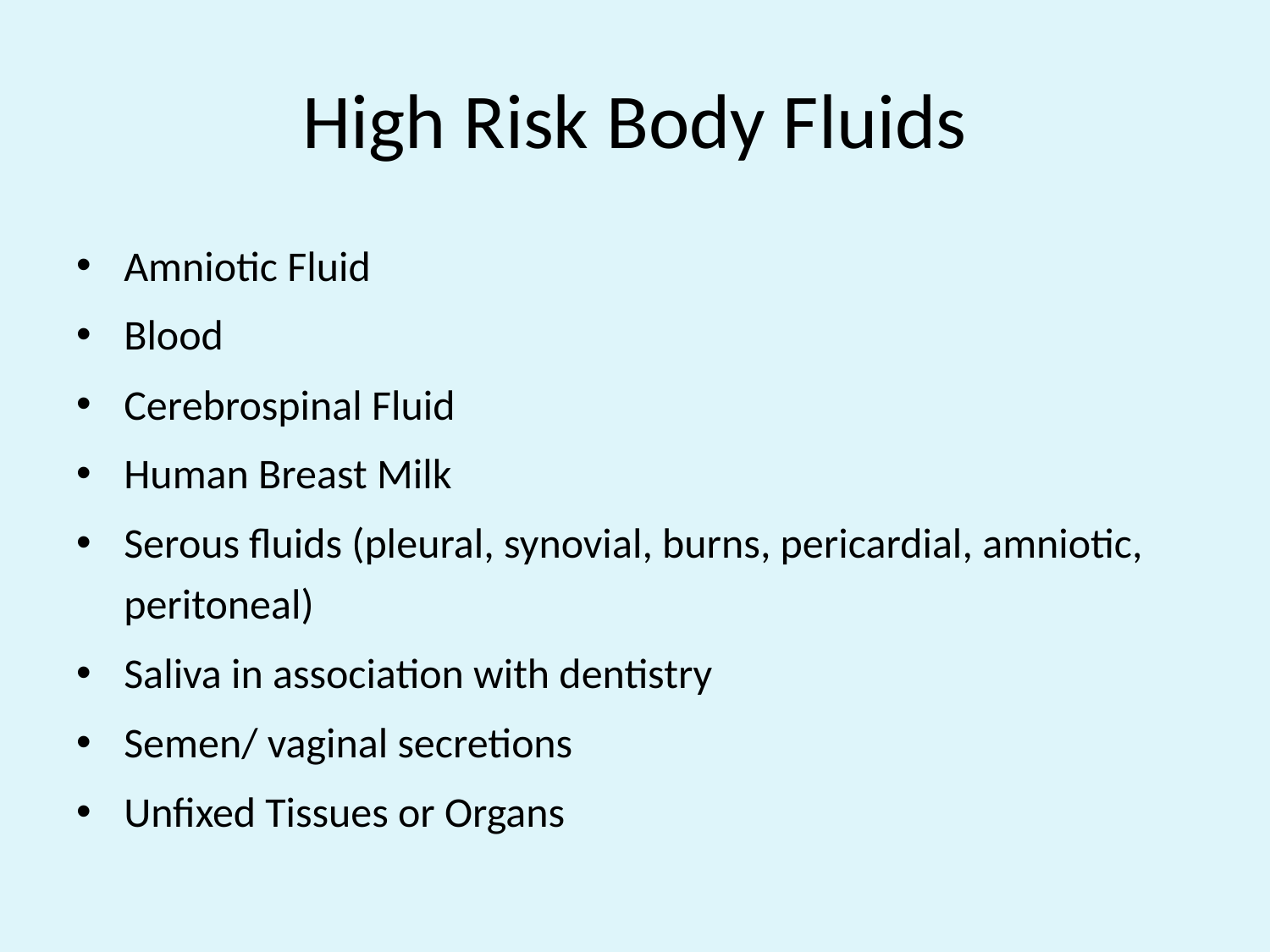

# High Risk Body Fluids
Amniotic Fluid
Blood
Cerebrospinal Fluid
Human Breast Milk
Serous fluids (pleural, synovial, burns, pericardial, amniotic, peritoneal)
Saliva in association with dentistry
Semen/ vaginal secretions
Unfixed Tissues or Organs